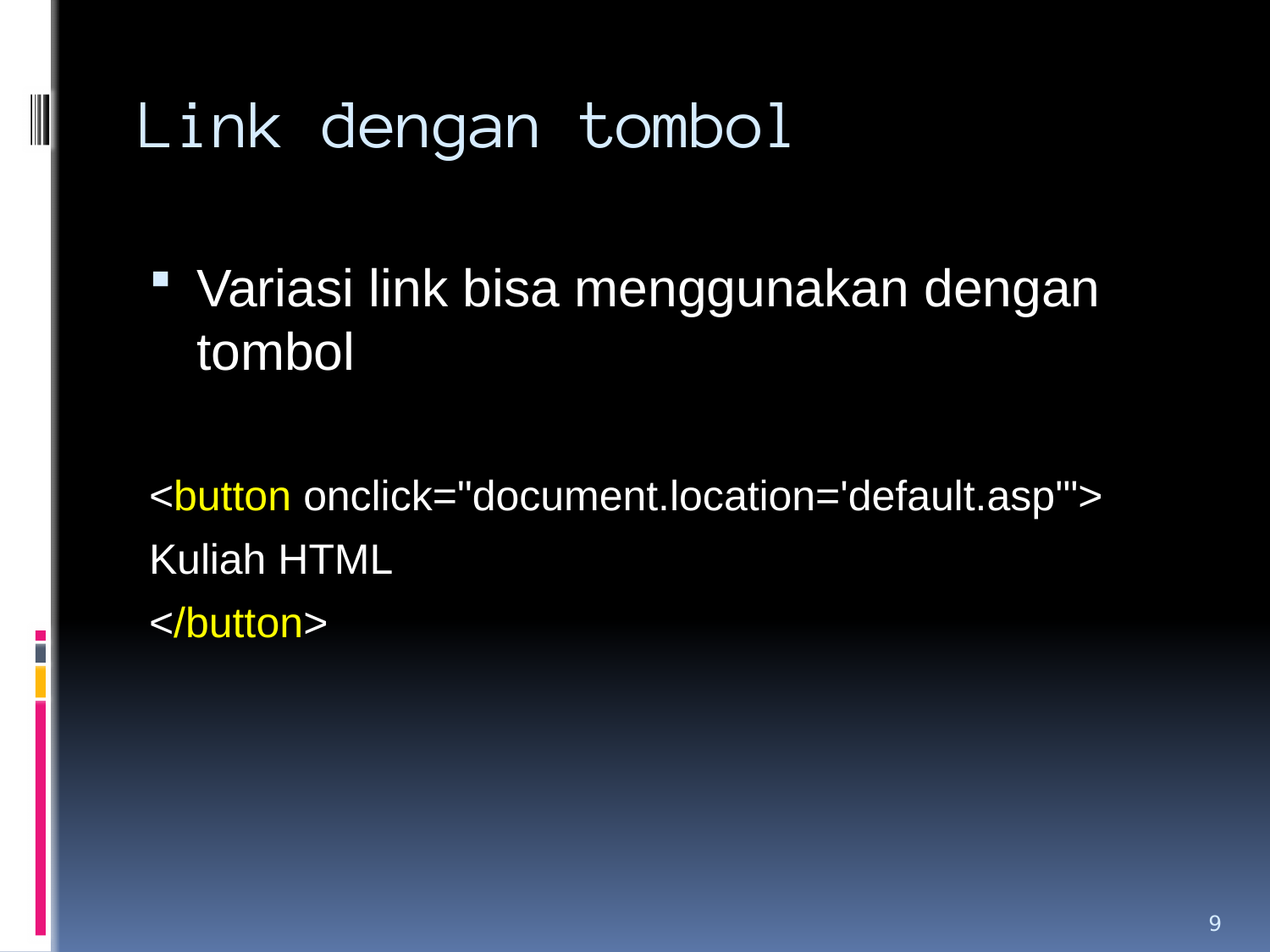

# Link dengan tombol
Variasi link bisa menggunakan dengan tombol

<button onclick="document.location='default.asp'">
Kuliah HTML
</button>
9